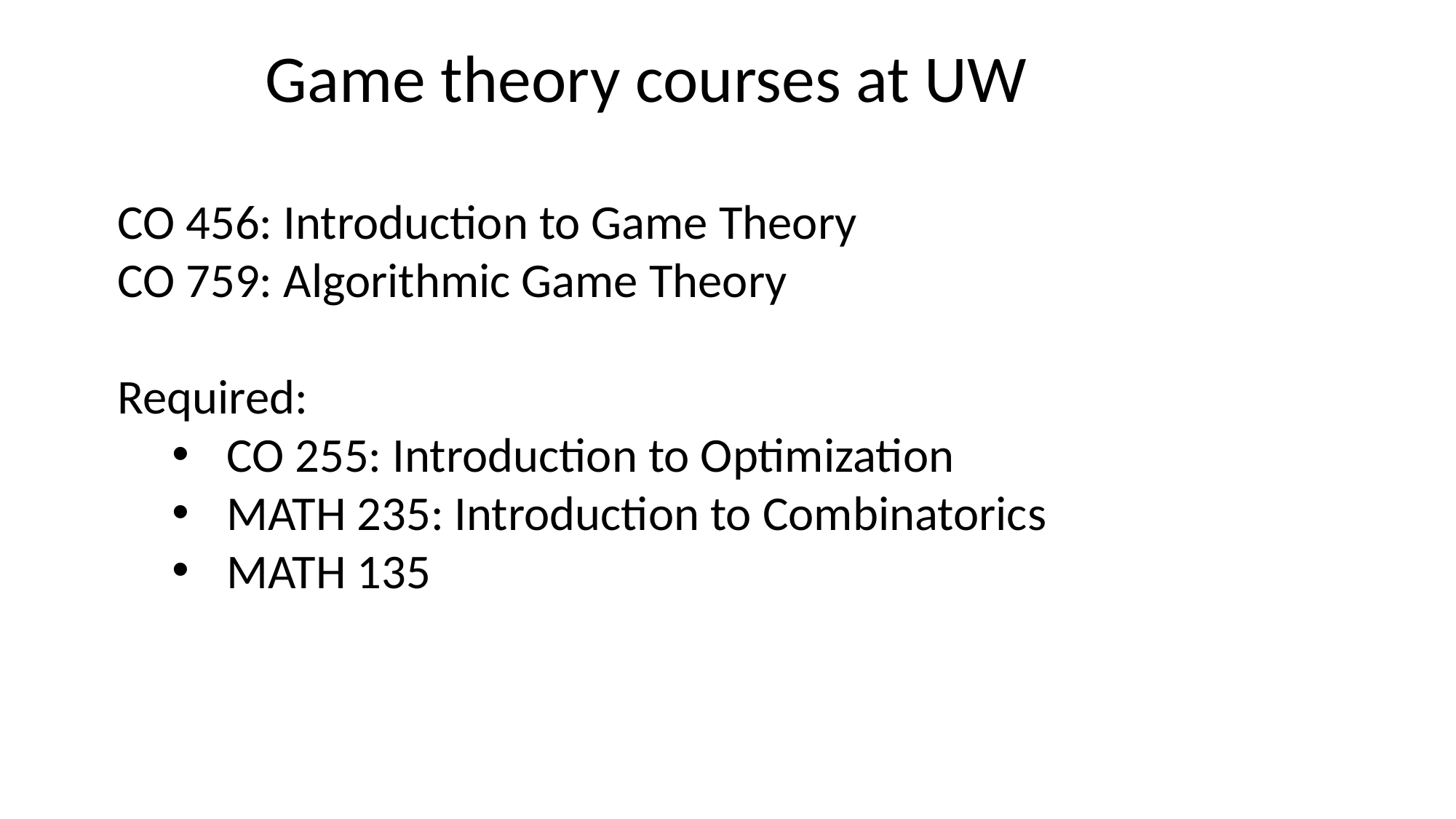

Game theory courses at UW
CO 456: Introduction to Game Theory
CO 759: Algorithmic Game Theory

Required:
CO 255: Introduction to Optimization
MATH 235: Introduction to Combinatorics
MATH 135